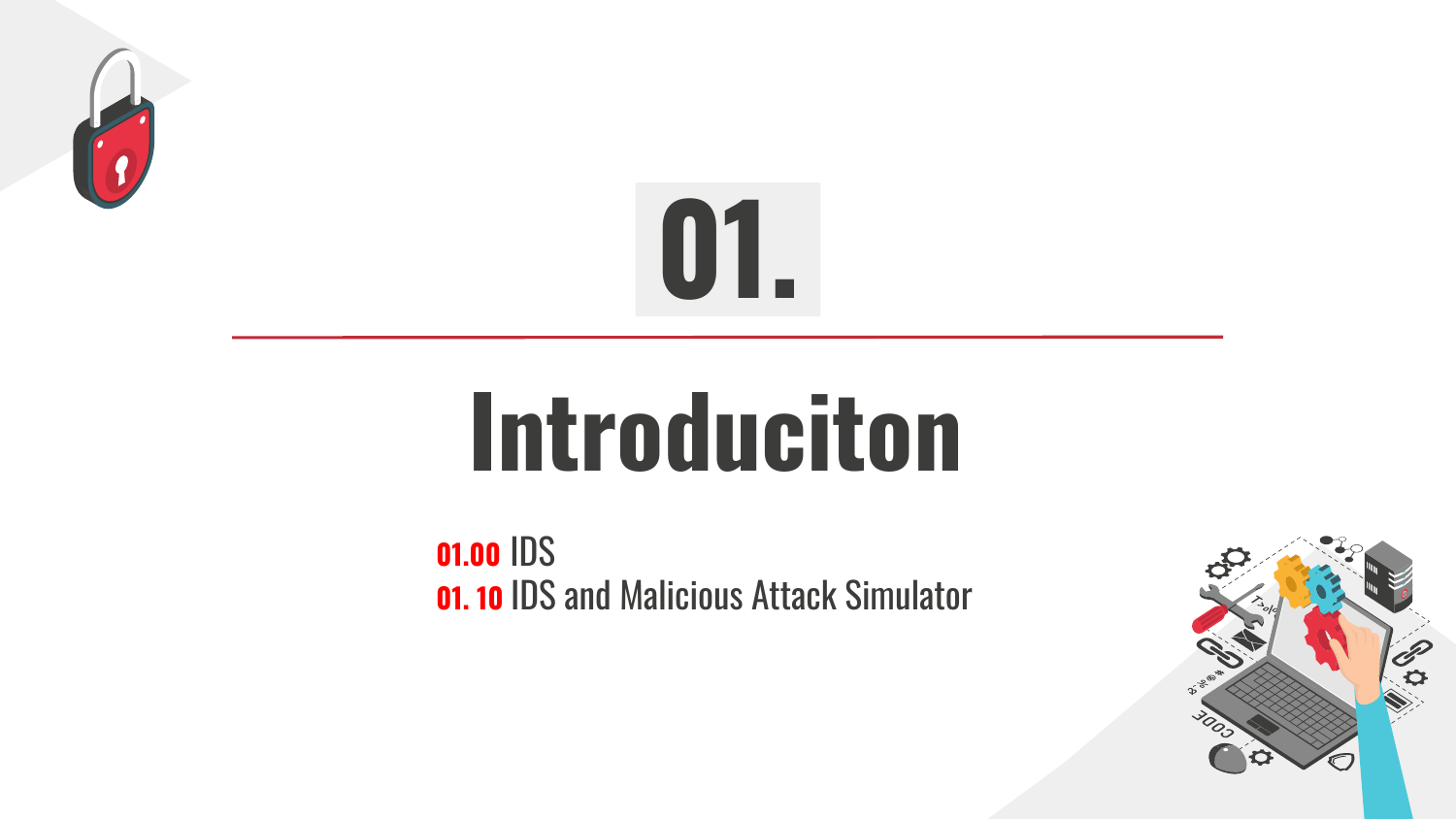

01.
# Introduciton
01.00 IDS
01. 10 IDS and Malicious Attack Simulator